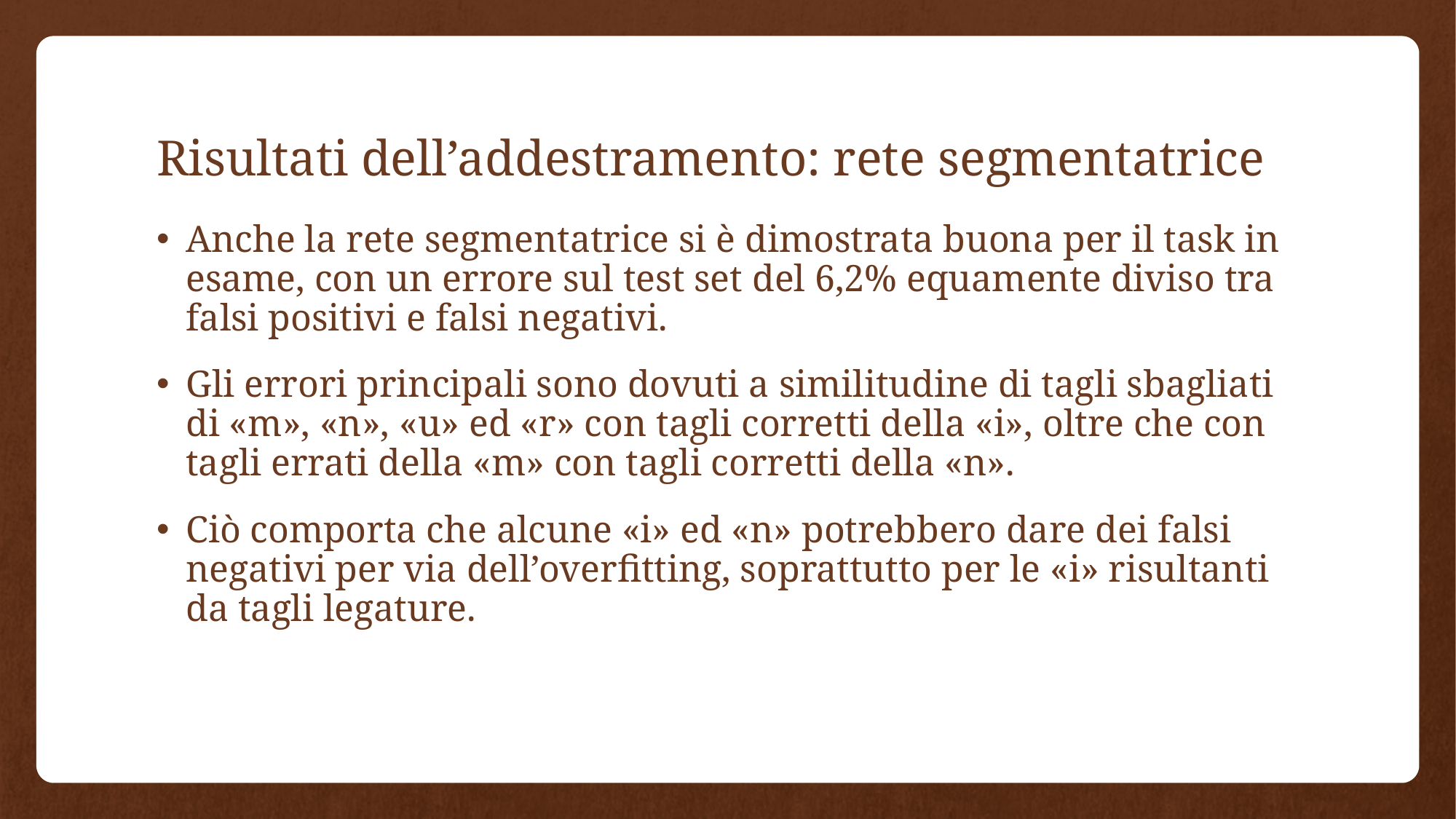

# Risultati dell’addestramento: rete segmentatrice
Anche la rete segmentatrice si è dimostrata buona per il task in esame, con un errore sul test set del 6,2% equamente diviso tra falsi positivi e falsi negativi.
Gli errori principali sono dovuti a similitudine di tagli sbagliati di «m», «n», «u» ed «r» con tagli corretti della «i», oltre che con tagli errati della «m» con tagli corretti della «n».
Ciò comporta che alcune «i» ed «n» potrebbero dare dei falsi negativi per via dell’overfitting, soprattutto per le «i» risultanti da tagli legature.